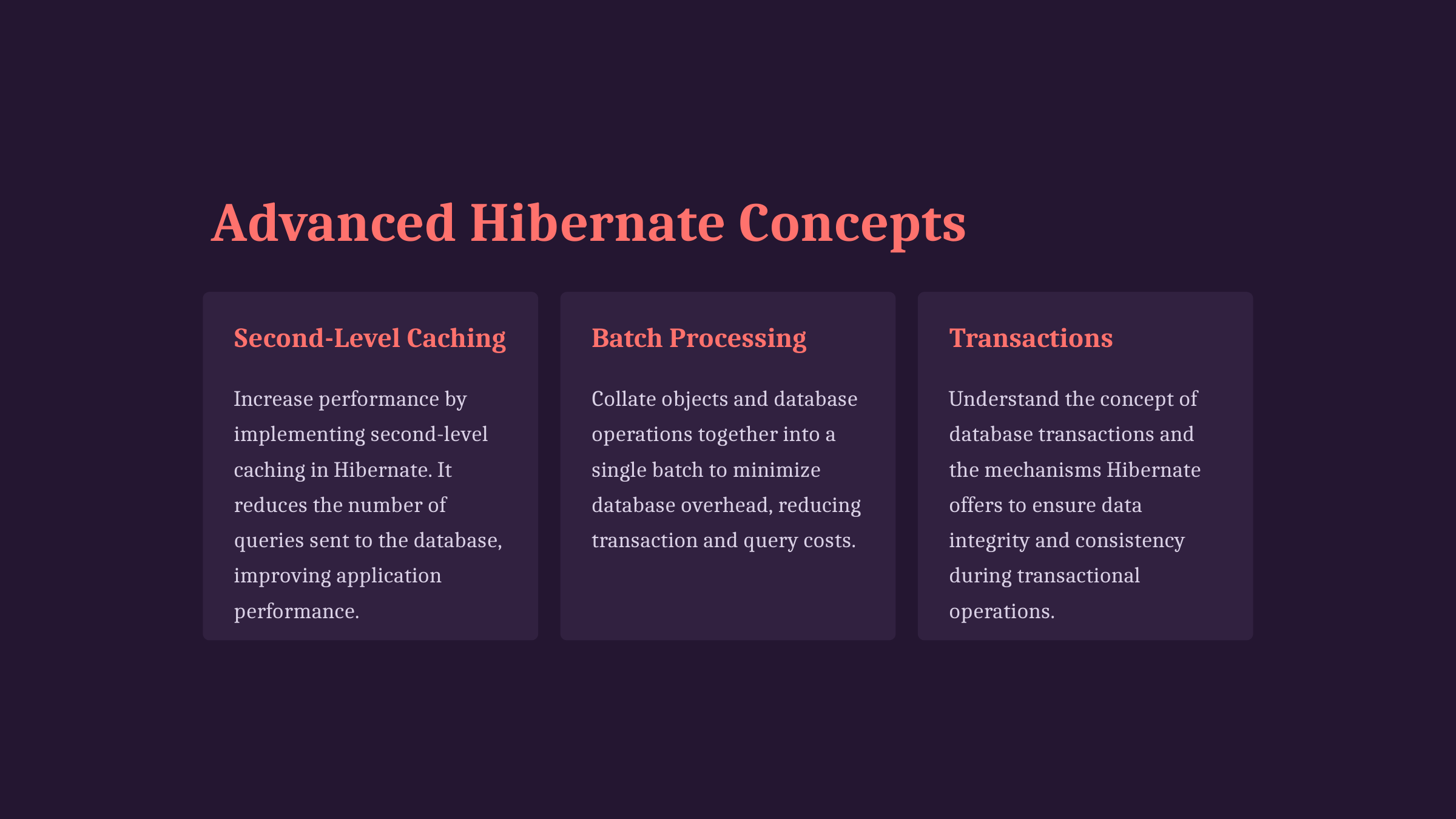

Advanced Hibernate Concepts

Second-Level Caching
Batch Processing
Transactions
Increase performance by implementing second-level caching in Hibernate. It reduces the number of queries sent to the database, improving application performance.
Collate objects and database operations together into a single batch to minimize database overhead, reducing transaction and query costs.
Understand the concept of database transactions and the mechanisms Hibernate offers to ensure data integrity and consistency during transactional operations.